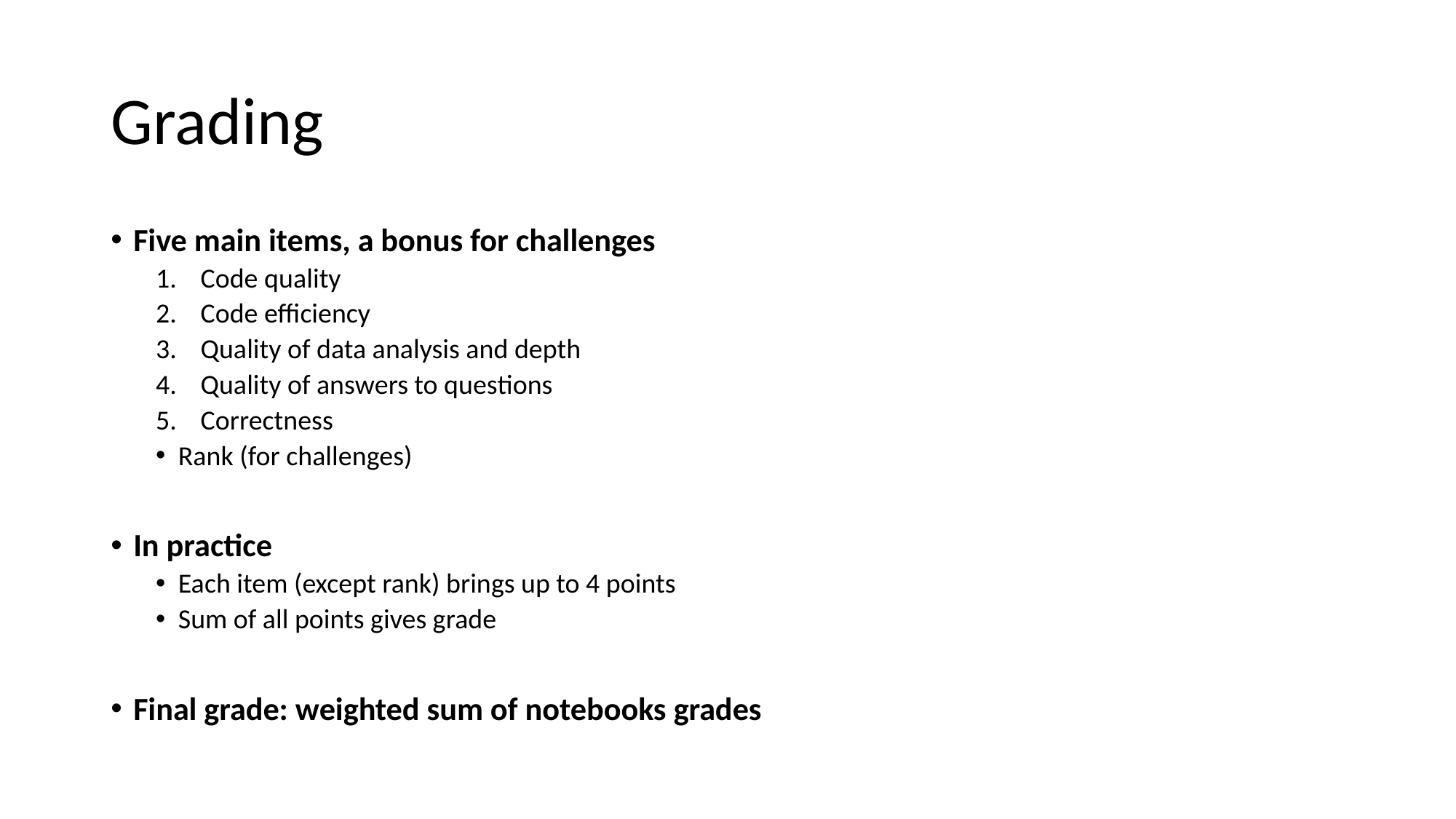

# Grading
Five main items, a bonus for challenges
Code quality
Code efficiency
Quality of data analysis and depth
Quality of answers to questions
Correctness
Rank (for challenges)

In practice
Each item (except rank) brings up to 4 points
Sum of all points gives grade

Final grade: weighted sum of notebooks grades